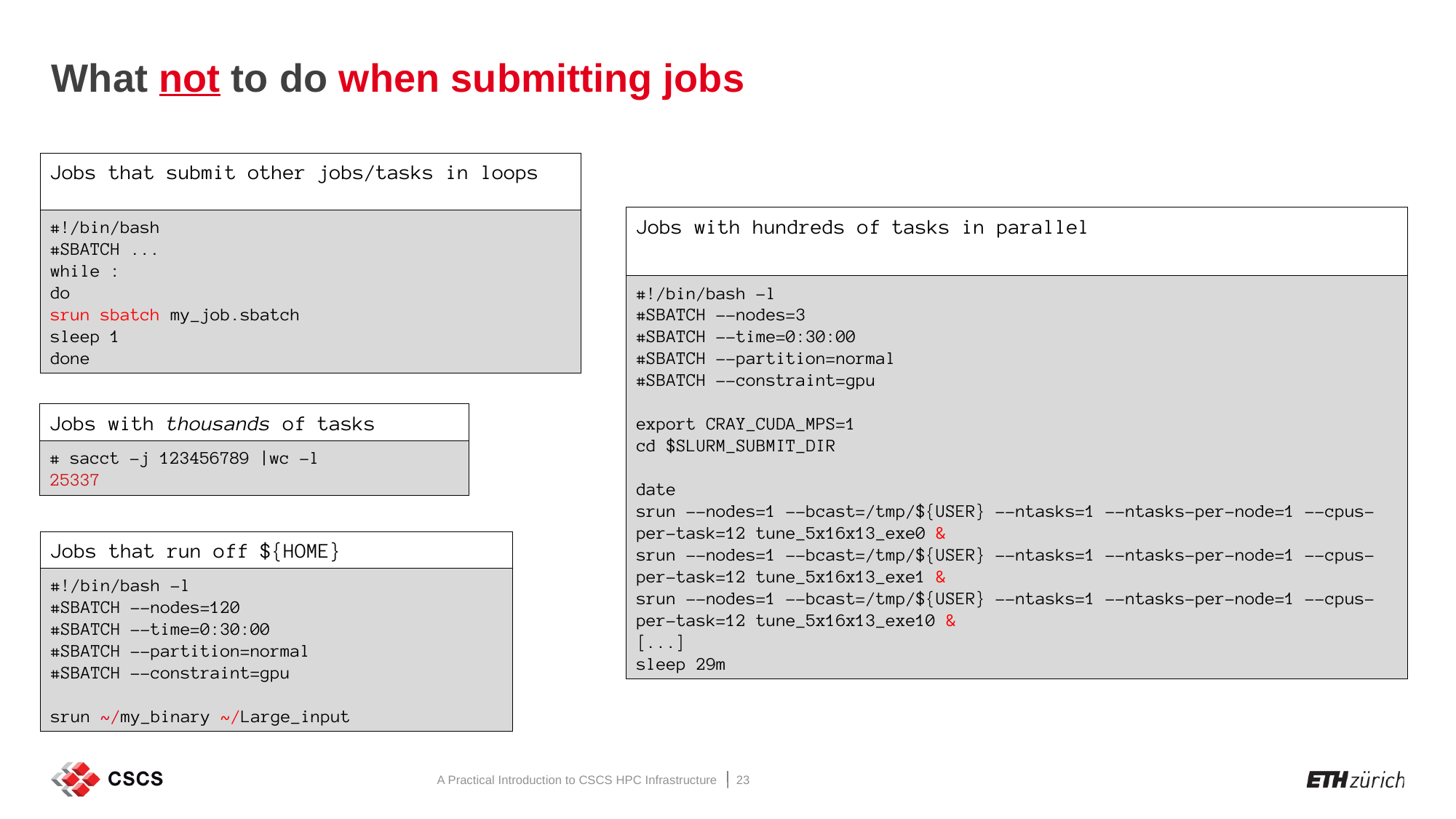

What not to do when submitting jobs
Jobs that submit other jobs/tasks in loops
#!/bin/bash
#SBATCH ...
while :
do
srun sbatch my_job.sbatch
sleep 1
done
Jobs with hundreds of tasks in parallel
#!/bin/bash -l
#SBATCH --nodes=3
#SBATCH --time=0:30:00
#SBATCH --partition=normal
#SBATCH --constraint=gpu

export CRAY_CUDA_MPS=1
cd $SLURM_SUBMIT_DIR

date
srun --nodes=1 --bcast=/tmp/${USER} --ntasks=1 --ntasks-per-node=1 --cpus-per-task=12 tune_5x16x13_exe0 &
srun --nodes=1 --bcast=/tmp/${USER} --ntasks=1 --ntasks-per-node=1 --cpus-per-task=12 tune_5x16x13_exe1 &
srun --nodes=1 --bcast=/tmp/${USER} --ntasks=1 --ntasks-per-node=1 --cpus-per-task=12 tune_5x16x13_exe10 &
[...]
sleep 29m
Jobs with thousands of tasks
# sacct -j 123456789 |wc -l
25337
Jobs that run off ${HOME}
#!/bin/bash -l
#SBATCH --nodes=120
#SBATCH --time=0:30:00
#SBATCH --partition=normal
#SBATCH --constraint=gpu

srun ~/my_binary ~/Large_input
A Practical Introduction to CSCS HPC Infrastructure
23